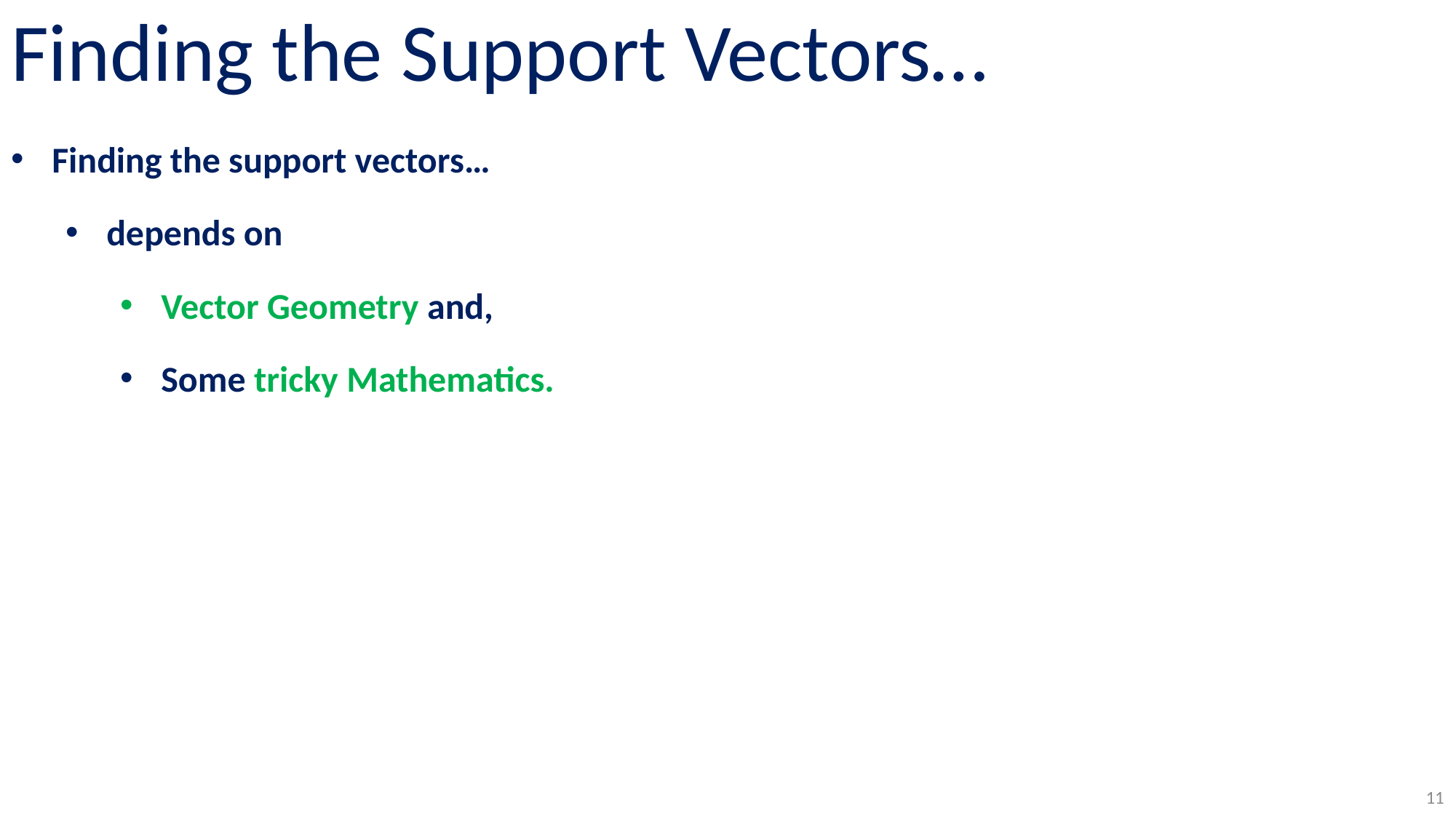

# Finding the Support Vectors…
Finding the support vectors…
depends on
Vector Geometry and,
Some tricky Mathematics.
11